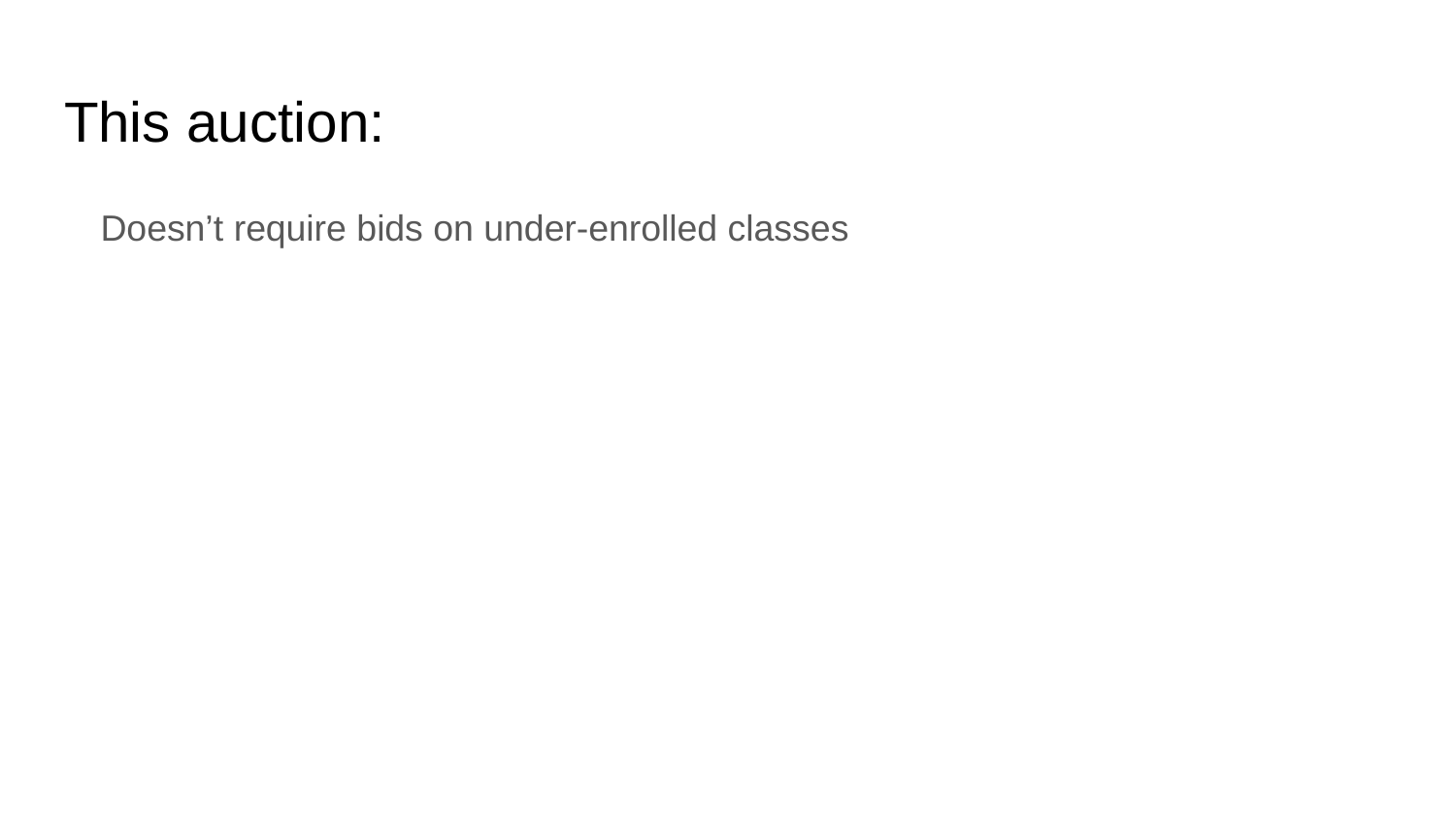

# This auction:
Doesn’t require bids on under-enrolled classes